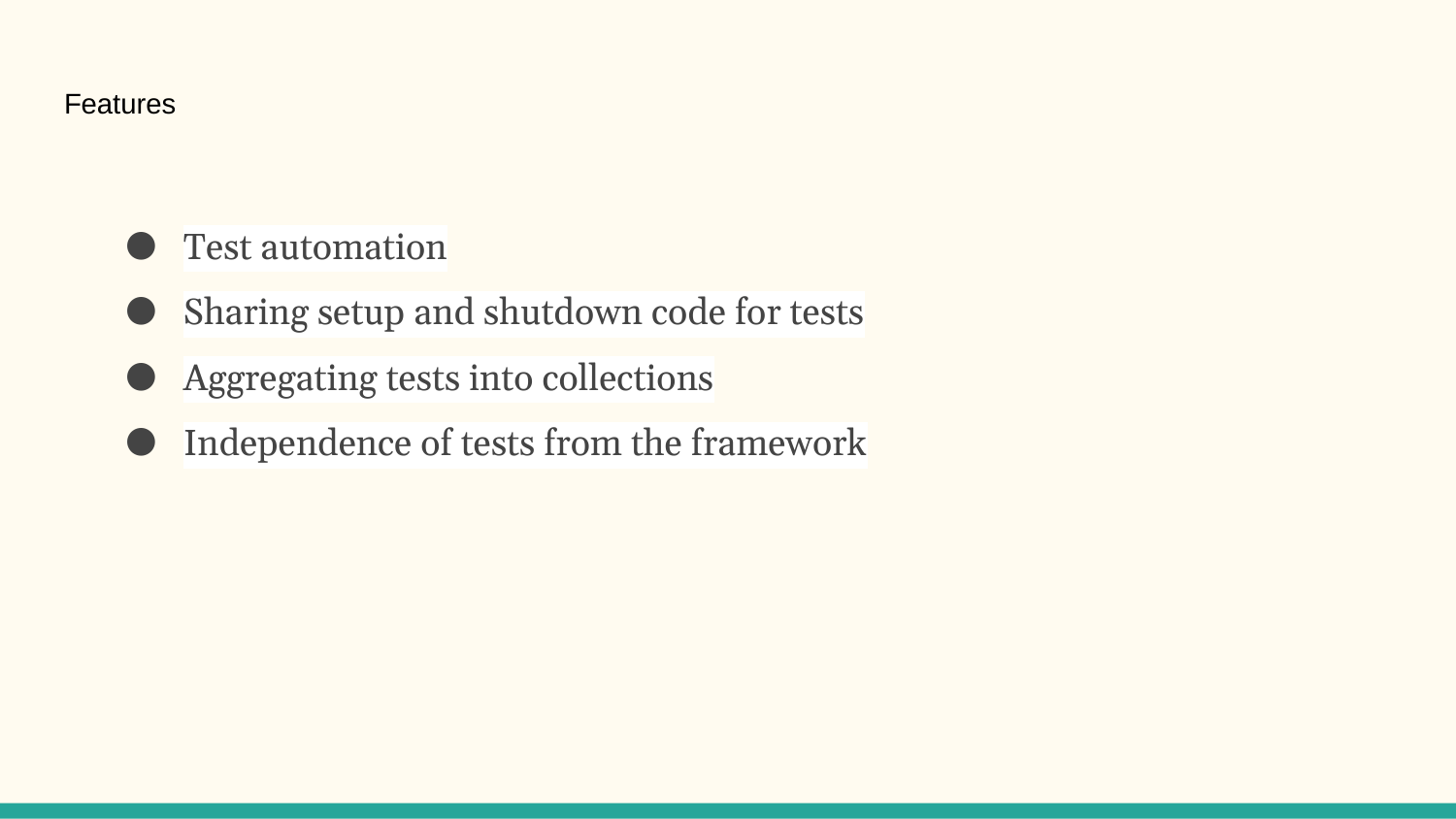

# Features
Test automation
Sharing setup and shutdown code for tests
Aggregating tests into collections
Independence of tests from the framework